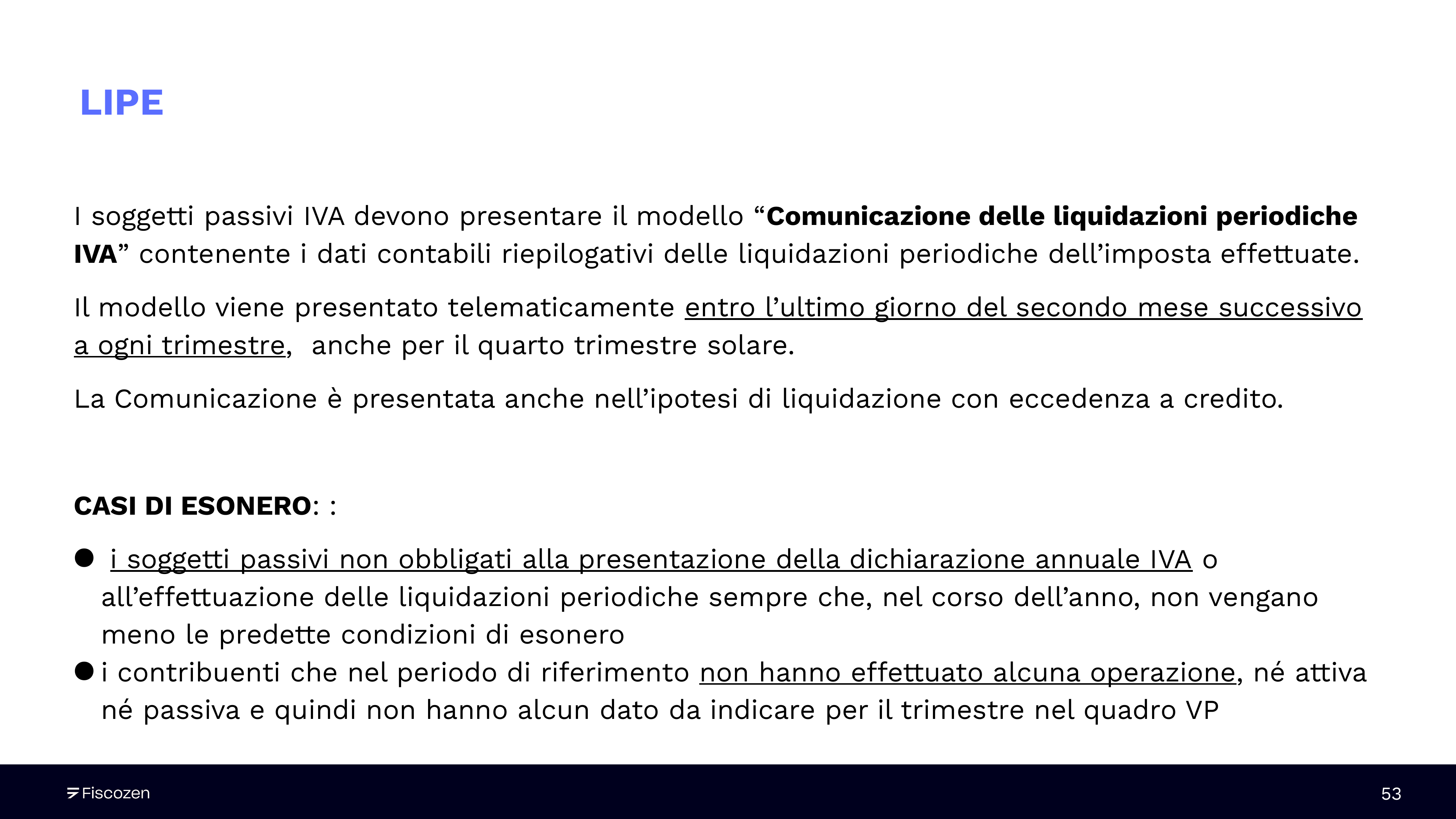

# LIPE

I soggetti passivi IVA devono presentare il modello “Comunicazione delle liquidazioni periodiche IVA” contenente i dati contabili riepilogativi delle liquidazioni periodiche dell’imposta effettuate.
Il modello viene presentato telematicamente entro l’ultimo giorno del secondo mese successivo a ogni trimestre,  anche per il quarto trimestre solare.
La Comunicazione è presentata anche nell’ipotesi di liquidazione con eccedenza a credito.

CASI DI ESONERO: :
 i soggetti passivi non obbligati alla presentazione della dichiarazione annuale IVA o all’effettuazione delle liquidazioni periodiche sempre che, nel corso dell’anno, non vengano meno le predette condizioni di esonero
i contribuenti che nel periodo di riferimento non hanno effettuato alcuna operazione, né attiva né passiva e quindi non hanno alcun dato da indicare per il trimestre nel quadro VP

53